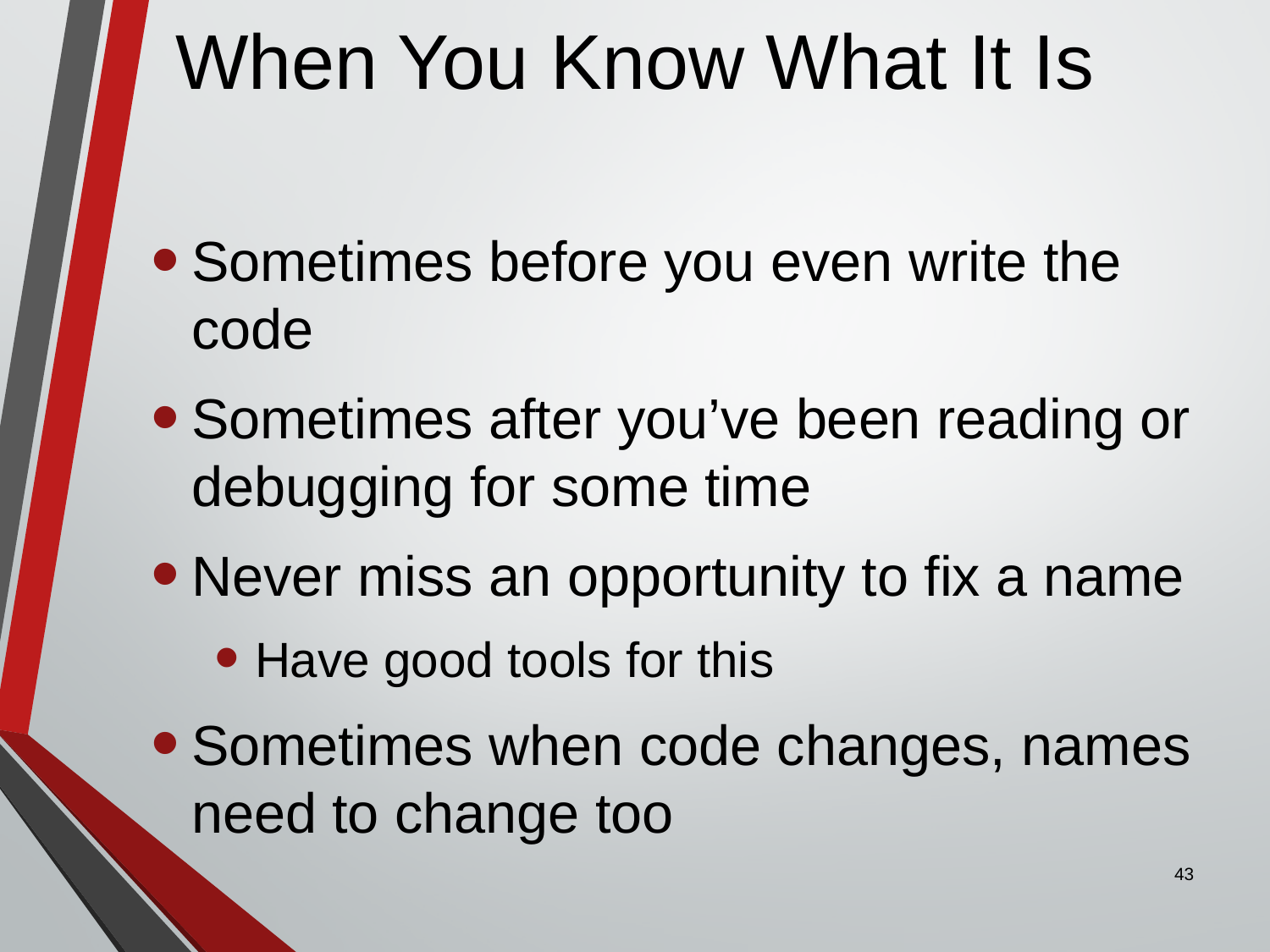

# When You Know What It Is
Sometimes before you even write the code
Sometimes after you’ve been reading or debugging for some time
Never miss an opportunity to fix a name
Have good tools for this
Sometimes when code changes, names need to change too
43